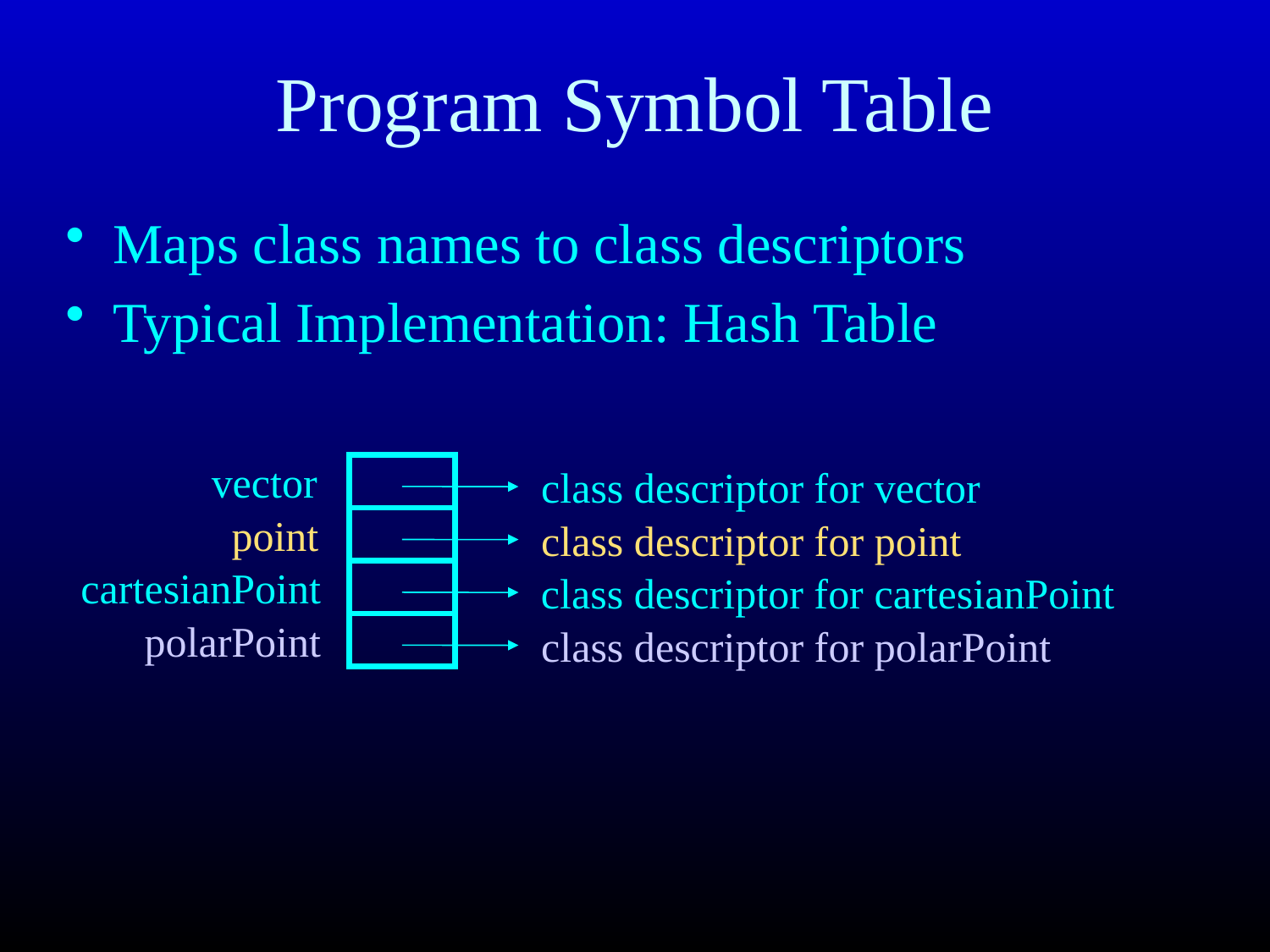

# Program Symbol Table
Maps class names to class descriptors
Typical Implementation: Hash Table
vector

class descriptor for vector

point

class descriptor for point

cartesianPoint

class descriptor for cartesianPoint

polarPoint

class descriptor for polarPoint